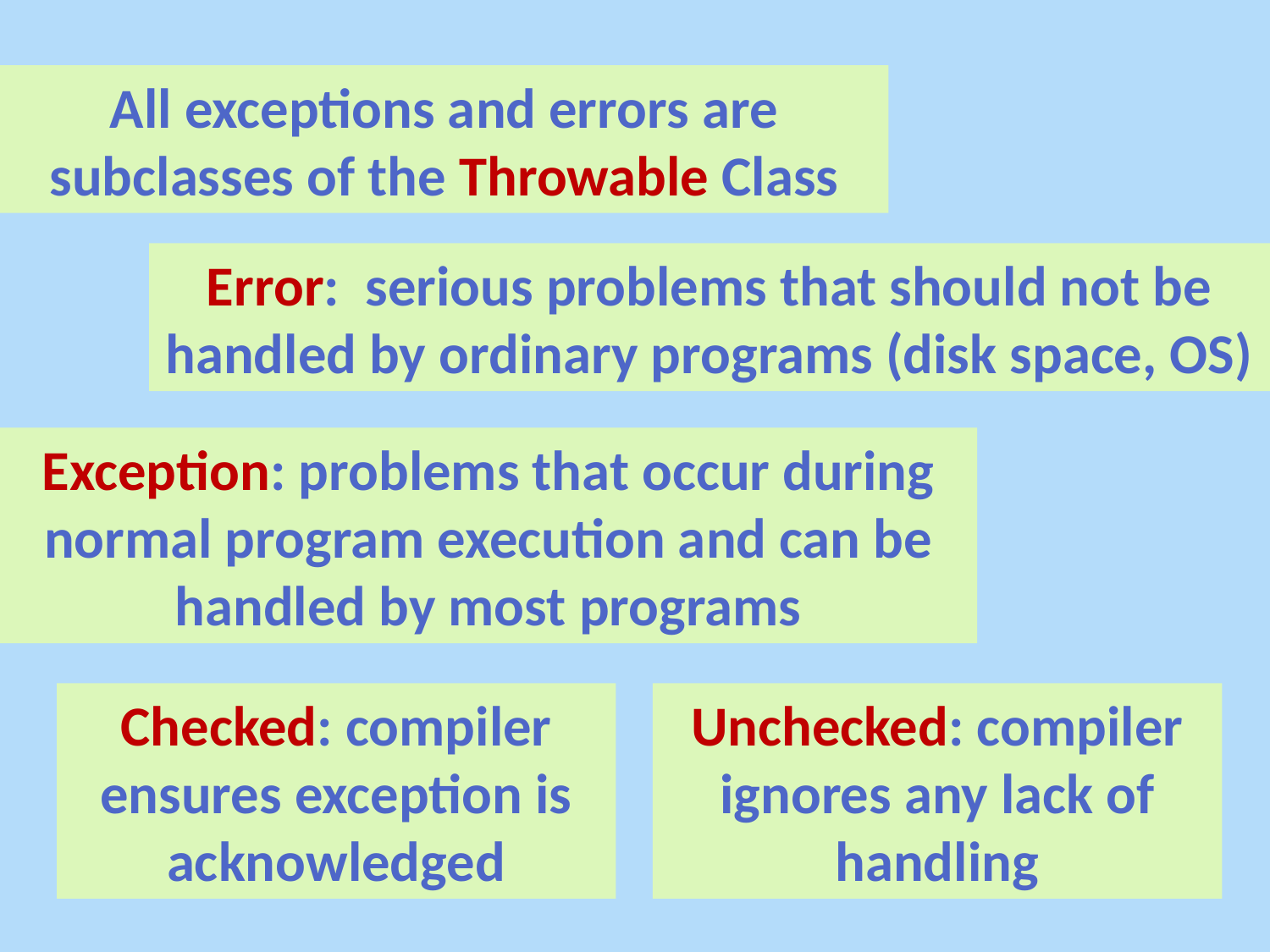

# Exceptions and Errors
All exceptions and errors are subclasses of the Throwable Class
Error:  serious problems that should not be handled by ordinary programs (disk space, OS)
Exception: problems that occur during normal program execution and can be handled by most programs
Checked: compiler ensures exception is acknowledged
Unchecked: compiler ignores any lack of handling